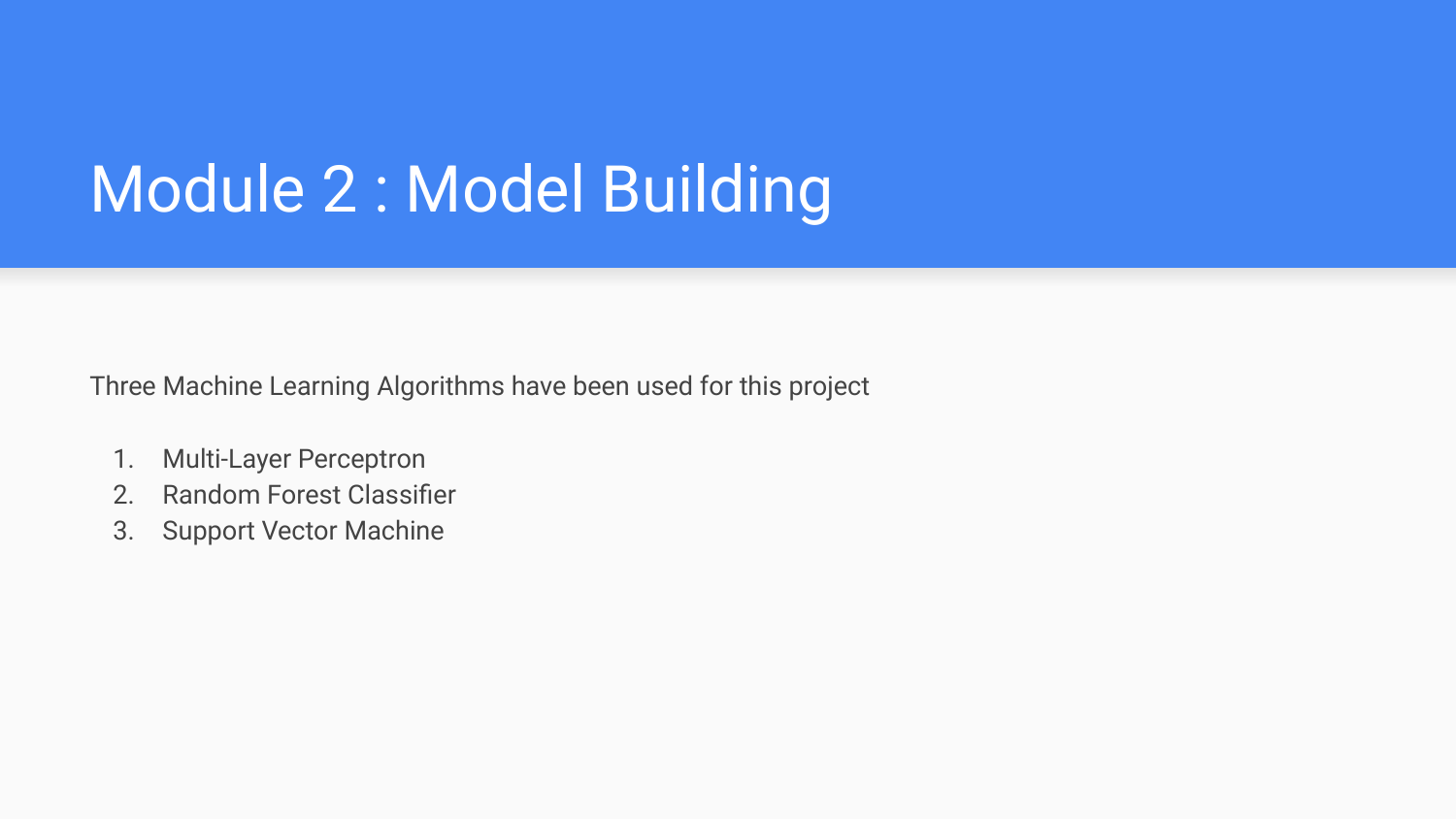

# Module 2 : Model Building
Three Machine Learning Algorithms have been used for this project

Multi-Layer Perceptron
Random Forest Classifier
Support Vector Machine